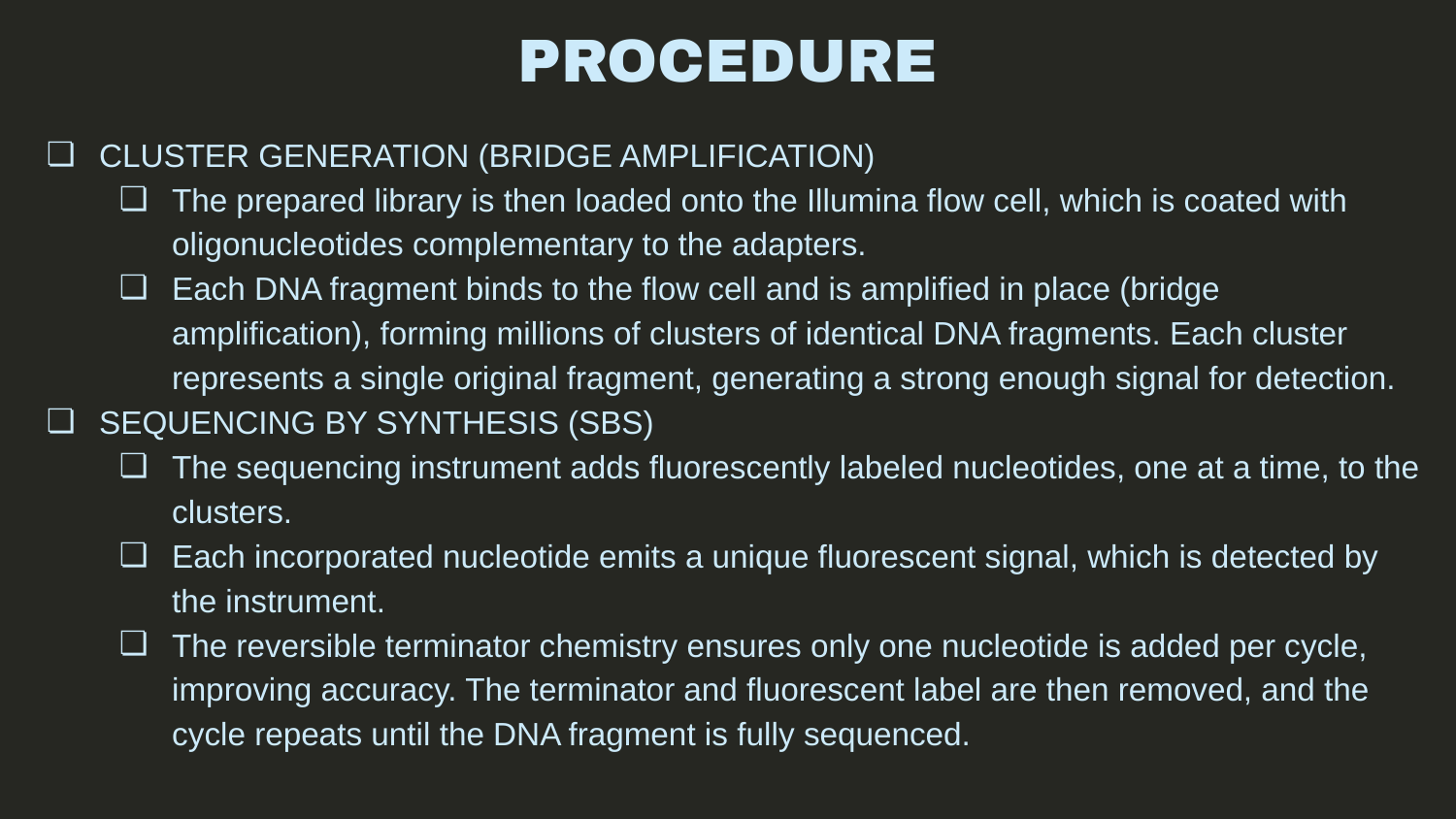

# PROCEDURE
CLUSTER GENERATION (BRIDGE AMPLIFICATION)
The prepared library is then loaded onto the Illumina flow cell, which is coated with oligonucleotides complementary to the adapters.
Each DNA fragment binds to the flow cell and is amplified in place (bridge amplification), forming millions of clusters of identical DNA fragments. Each cluster represents a single original fragment, generating a strong enough signal for detection.
SEQUENCING BY SYNTHESIS (SBS)
The sequencing instrument adds fluorescently labeled nucleotides, one at a time, to the clusters.
Each incorporated nucleotide emits a unique fluorescent signal, which is detected by the instrument.
The reversible terminator chemistry ensures only one nucleotide is added per cycle, improving accuracy. The terminator and fluorescent label are then removed, and the cycle repeats until the DNA fragment is fully sequenced.